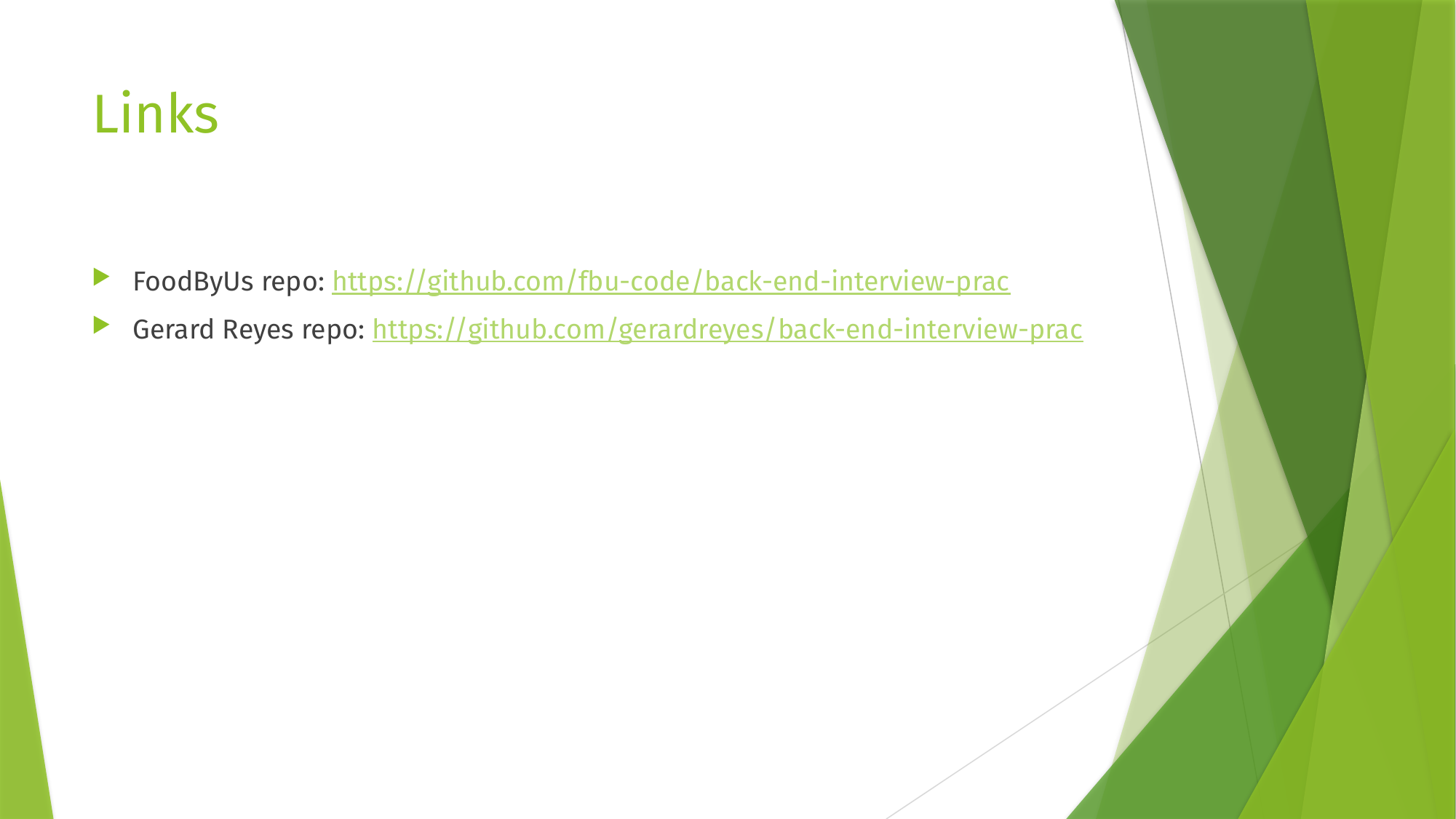

# Links
FoodByUs repo: https://github.com/fbu-code/back-end-interview-prac
Gerard Reyes repo: https://github.com/gerardreyes/back-end-interview-prac